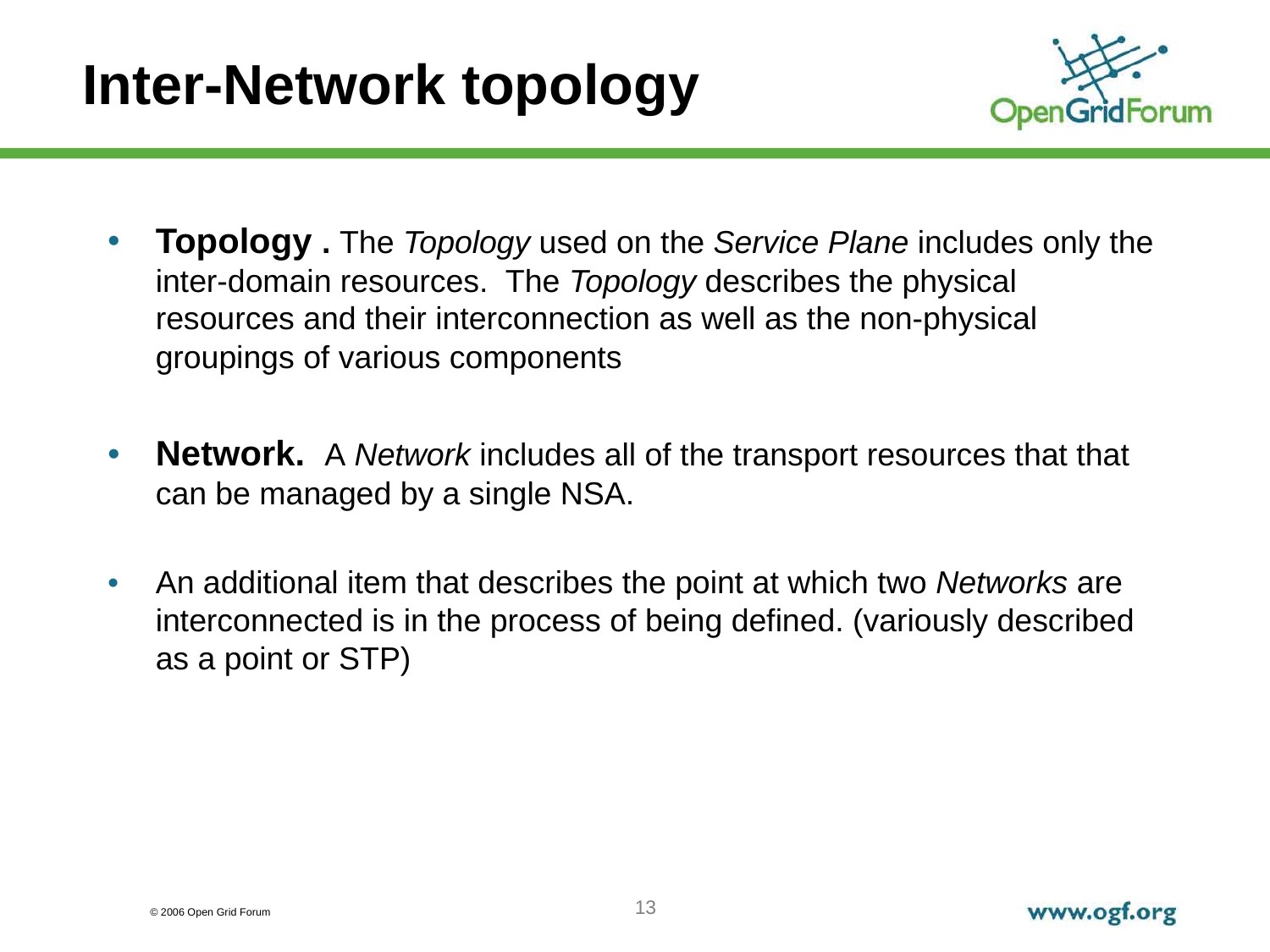

# Inter-Network topology
Topology . The Topology used on the Service Plane includes only the inter-domain resources.  The Topology describes the physical resources and their interconnection as well as the non-physical groupings of various components

Network.  A Network includes all of the transport resources that that can be managed by a single NSA.

An additional item that describes the point at which two Networks are interconnected is in the process of being defined. (variously described as a point or STP)

13